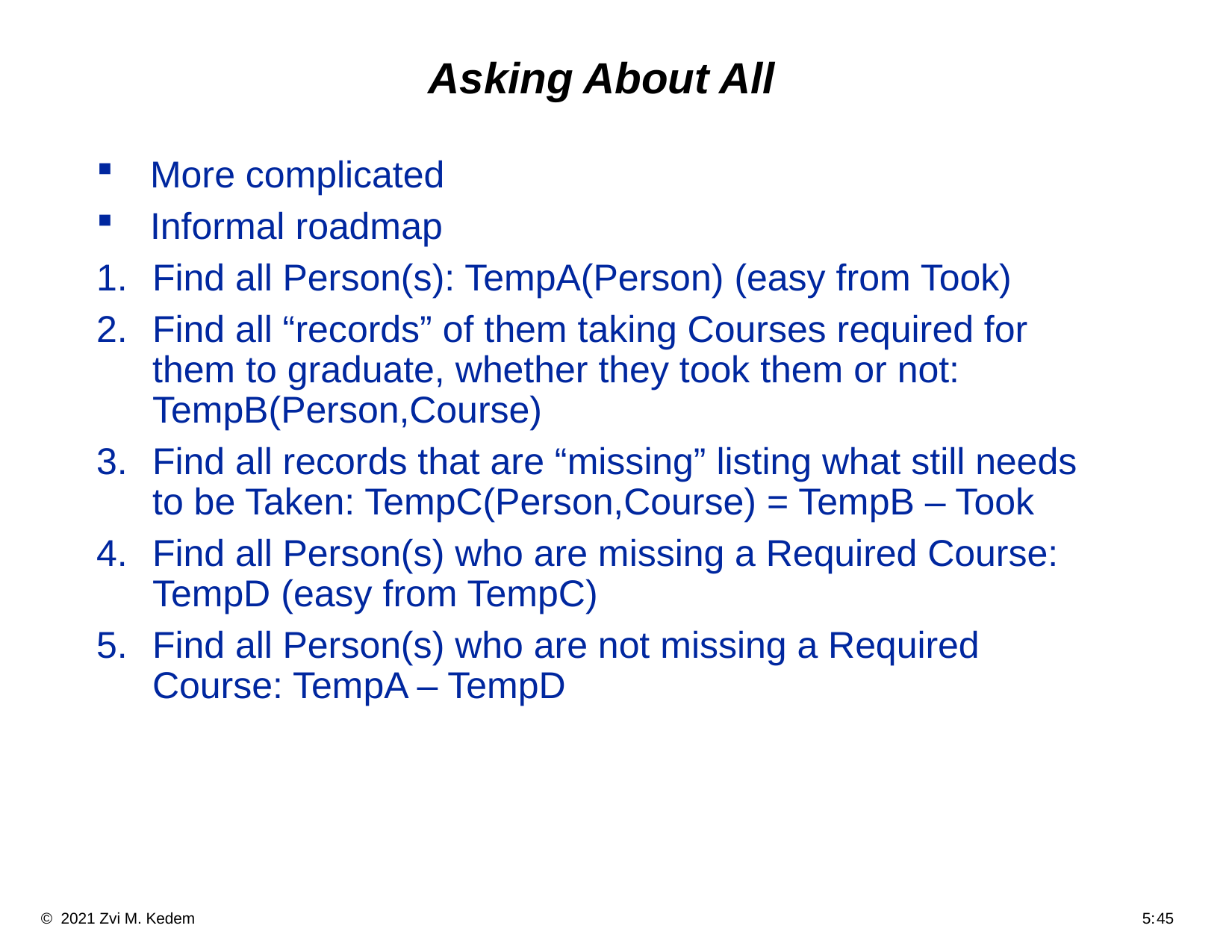

# Asking About All
More complicated
Informal roadmap
Find all Person(s): TempA(Person) (easy from Took)
Find all “records” of them taking Courses required for them to graduate, whether they took them or not: TempB(Person,Course)
Find all records that are “missing” listing what still needs to be Taken: TempC(Person,Course) = TempB – Took
Find all Person(s) who are missing a Required Course: TempD (easy from TempC)
Find all Person(s) who are not missing a Required Course: TempA – TempD